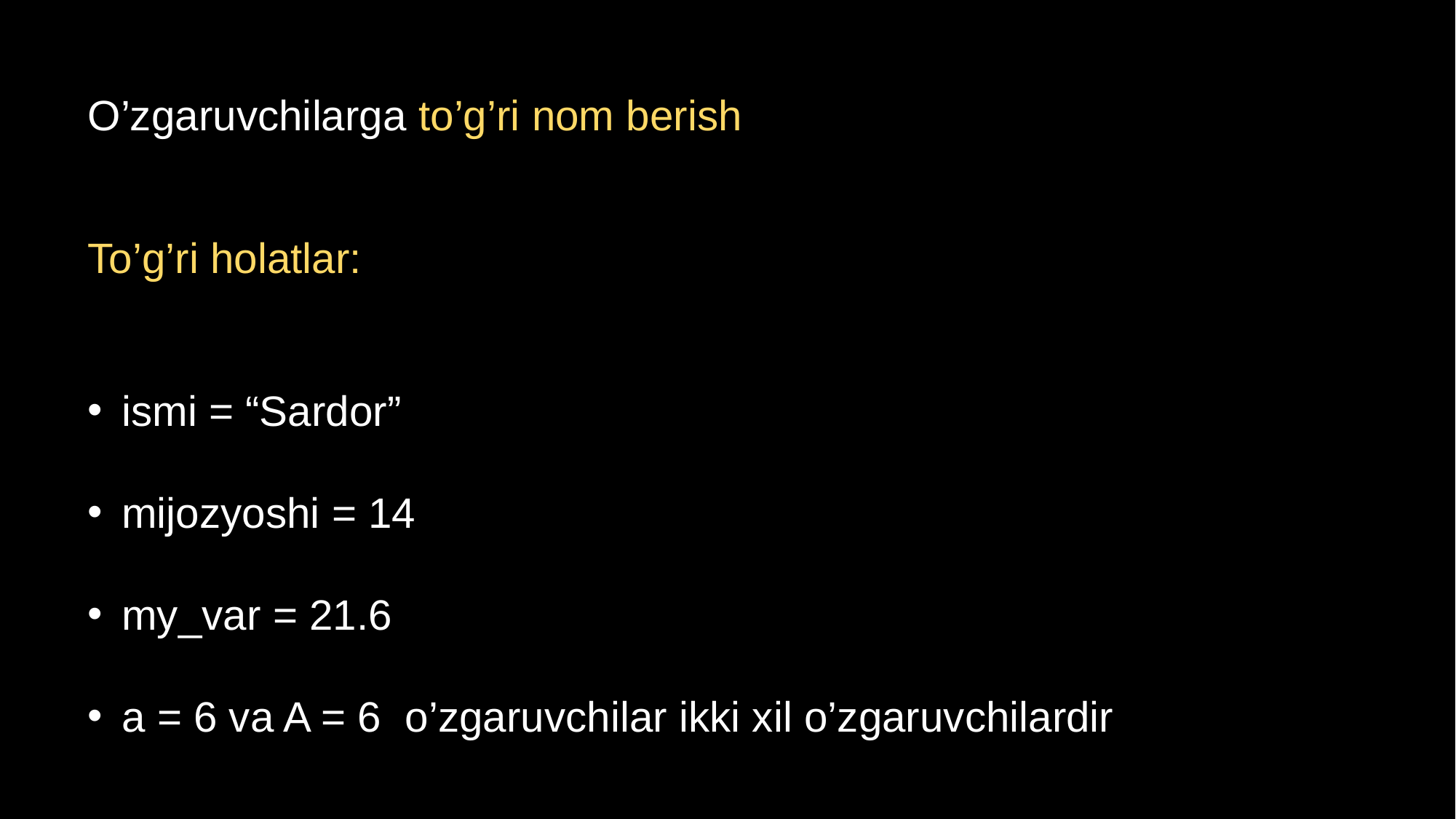

O’zgaruvchilarga to’g’ri nom berish
To’g’ri holatlar:

ismi = “Sardor”
mijozyoshi = 14
my_var = 21.6
a = 6 va A = 6  o’zgaruvchilar ikki xil o’zgaruvchilardir